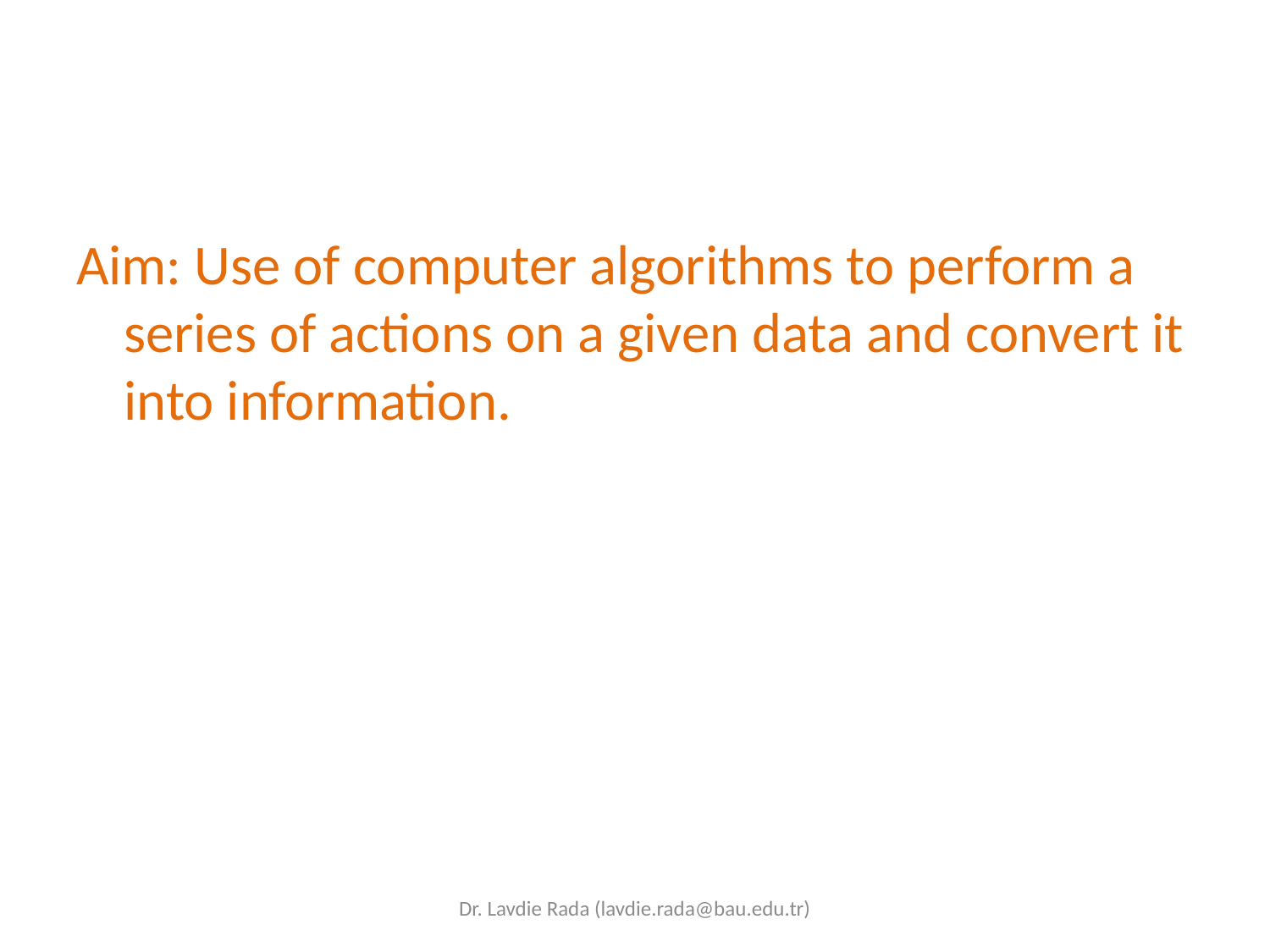

#
Aim: Use of computer algorithms to perform a series of actions on a given data and convert it into information.
Dr. Lavdie Rada (lavdie.rada@bau.edu.tr)